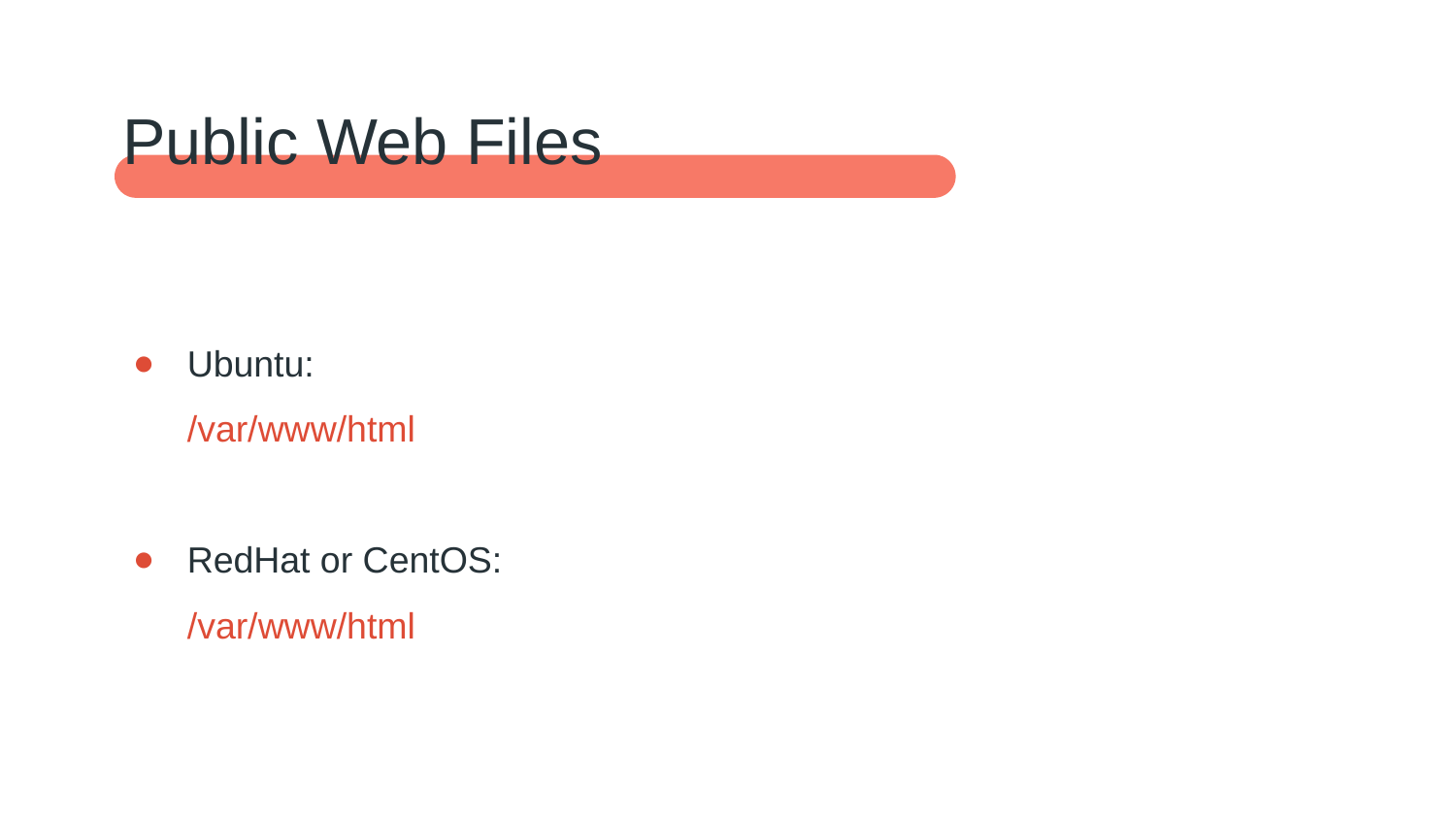

Public Web Files

Ubuntu:
/var/www/html

RedHat or CentOS:
/var/www/html